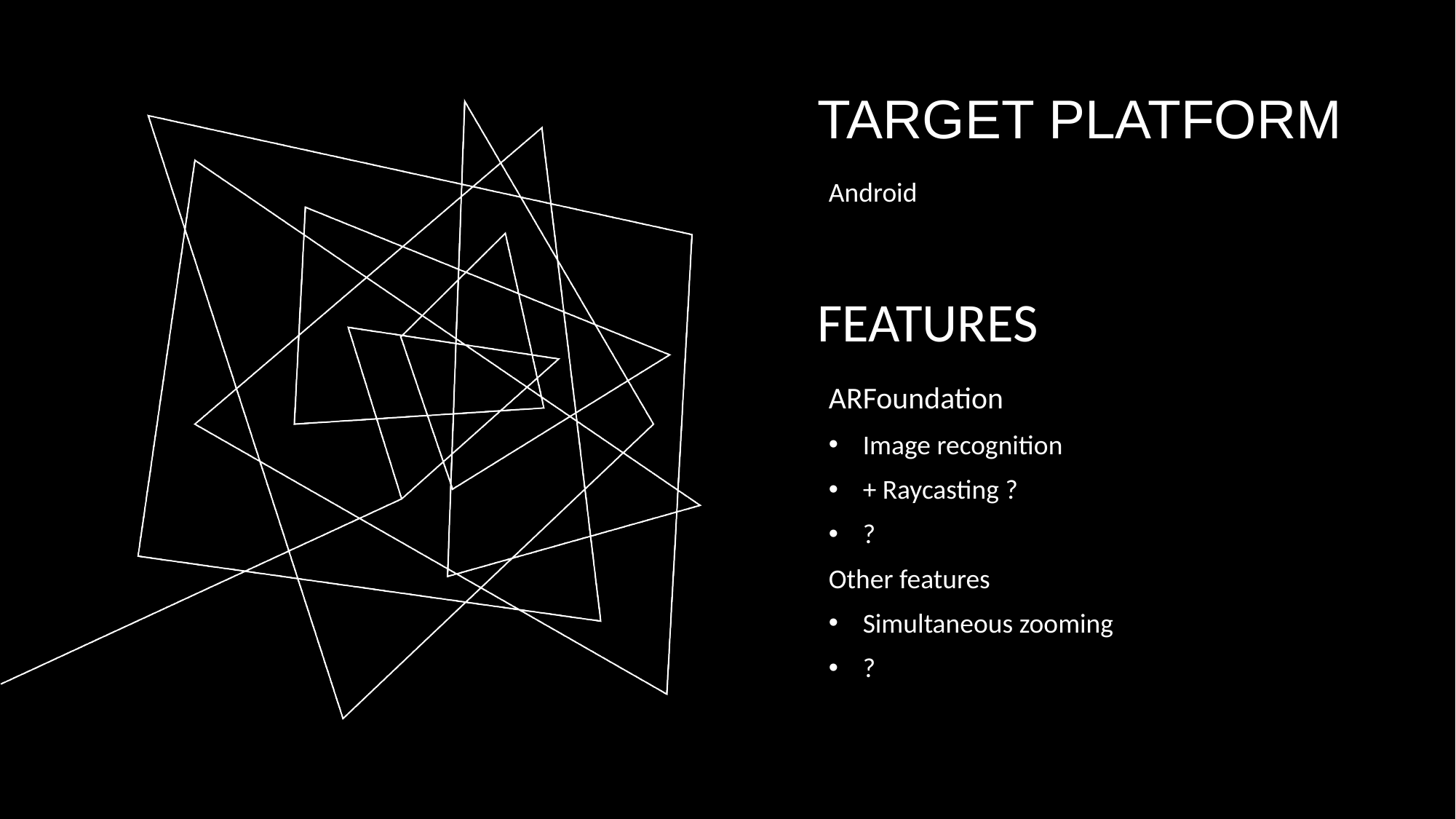

# TARGET PLATFORM
Android

FEATURES
ARFoundation
Image recognition
+ Raycasting ?
?
Other features
Simultaneous zooming
?